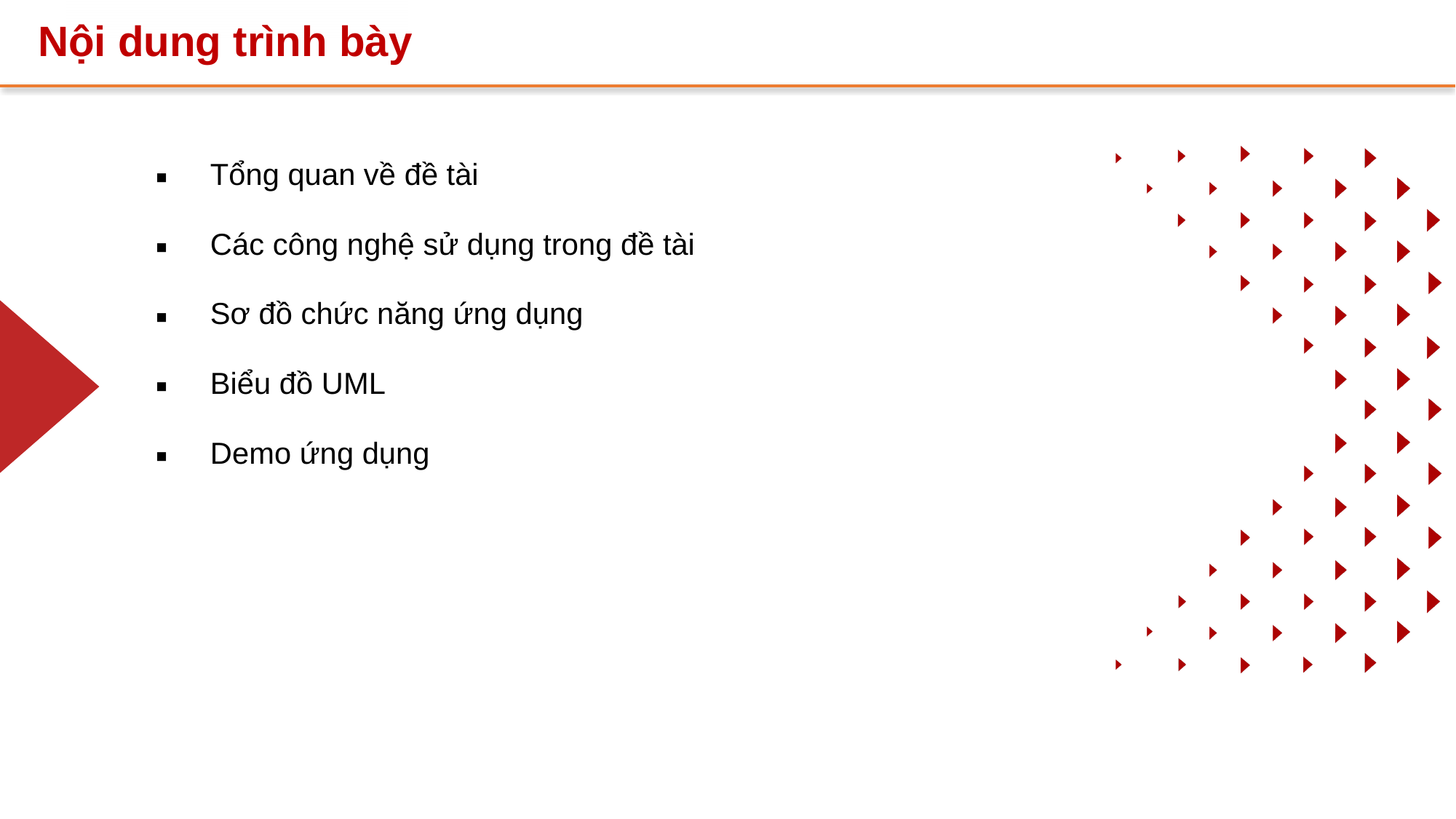

Nội dung trình bày
Tổng quan về đề tài
Các công nghệ sử dụng trong đề tài
Sơ đồ chức năng ứng dụng
Biểu đồ UML
Demo ứng dụng